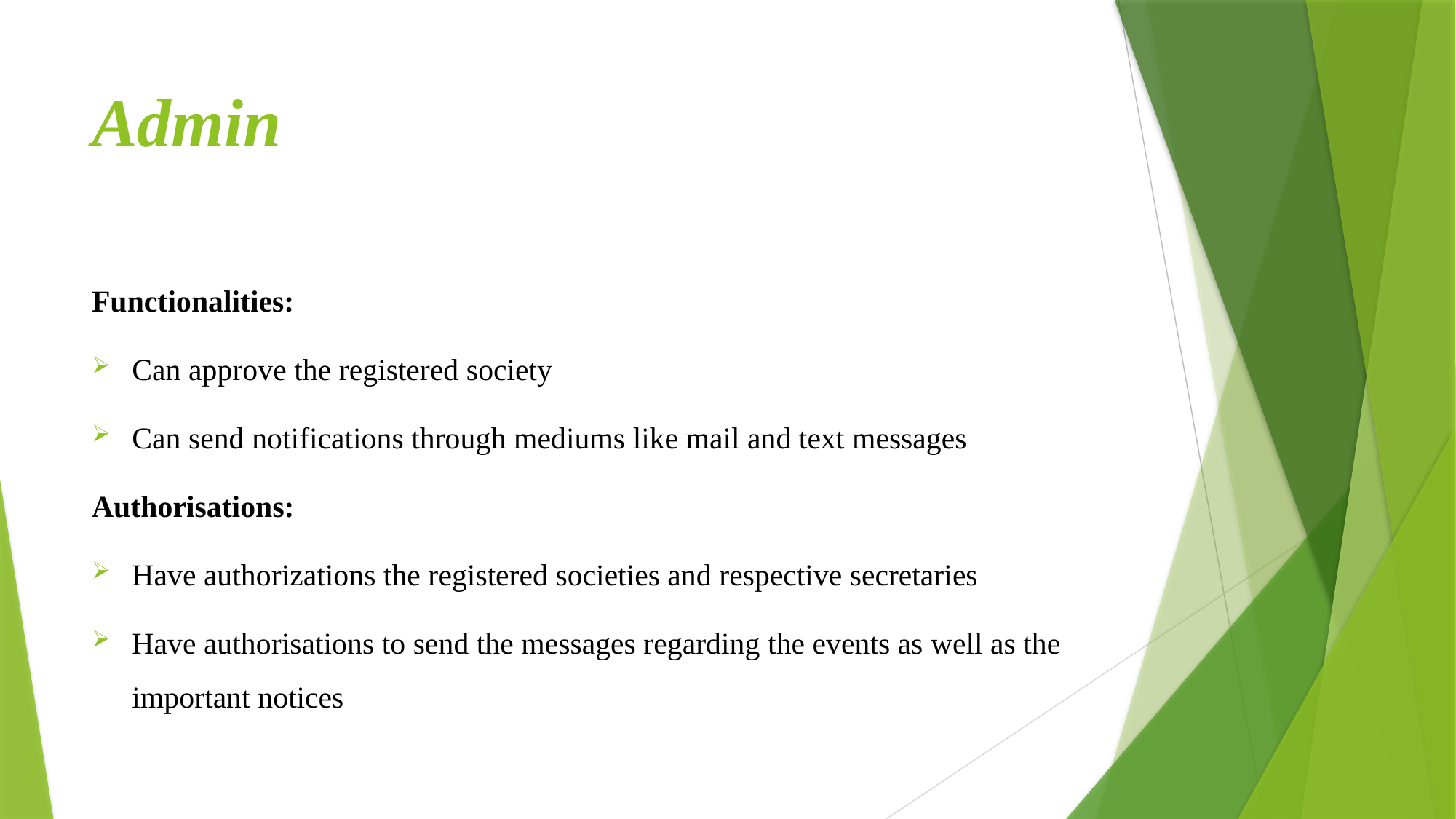

# Admin
Functionalities:
Can approve the registered society
Can send notifications through mediums like mail and text messages
Authorisations:
Have authorizations the registered societies and respective secretaries
Have authorisations to send the messages regarding the events as well as the important notices